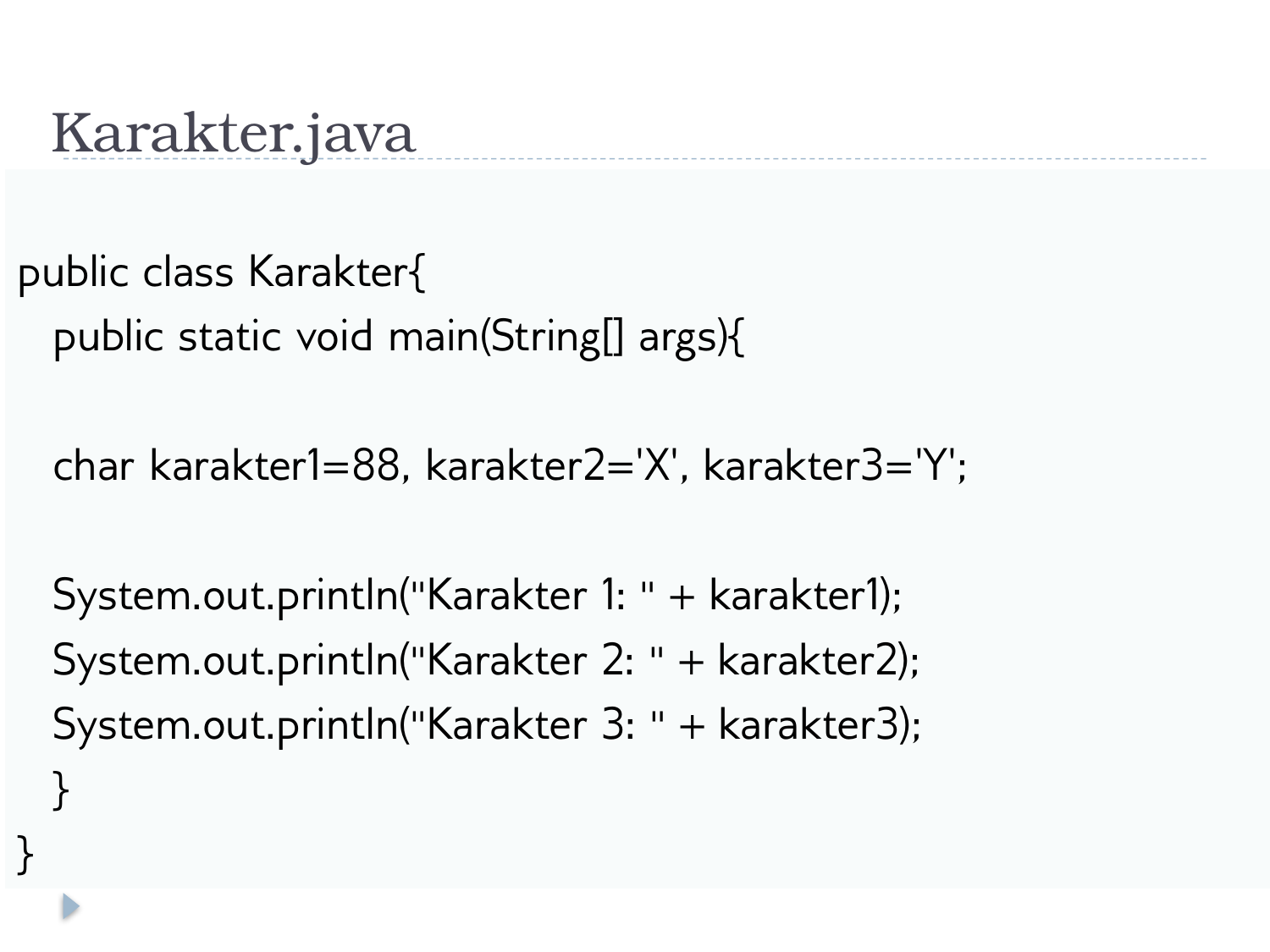

# Karakter.java

public class Karakter{
	public static void main(String[] args){

		char karakter1=88, karakter2='X', karakter3='Y';

		System.out.println("Karakter 1: " + karakter1);
		System.out.println("Karakter 2: " + karakter2);
		System.out.println("Karakter 3: " + karakter3);
	}
}